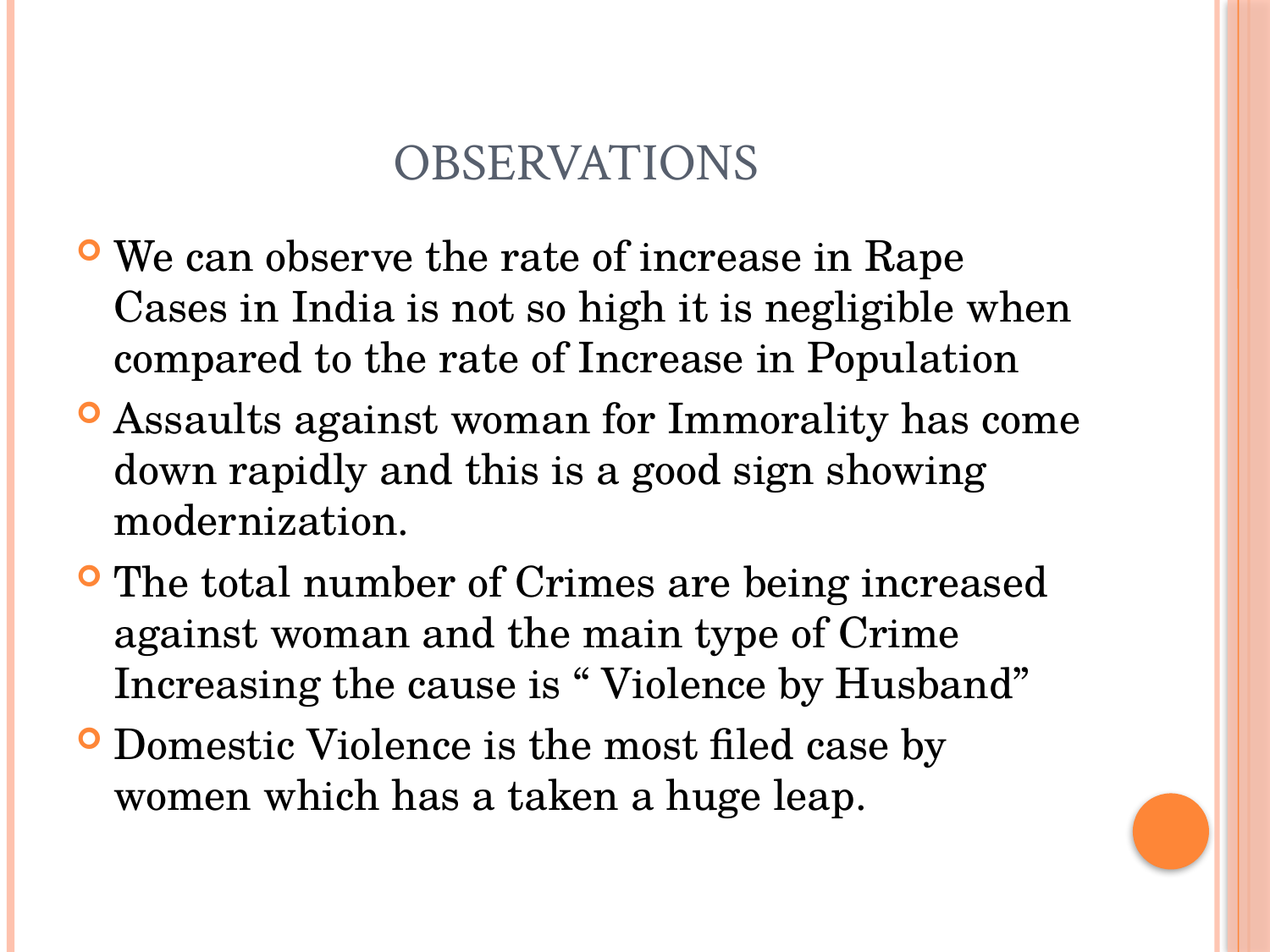

# Observations
We can observe the rate of increase in Rape Cases in India is not so high it is negligible when compared to the rate of Increase in Population
Assaults against woman for Immorality has come down rapidly and this is a good sign showing modernization.
The total number of Crimes are being increased against woman and the main type of Crime Increasing the cause is “ Violence by Husband”
Domestic Violence is the most filed case by women which has a taken a huge leap.